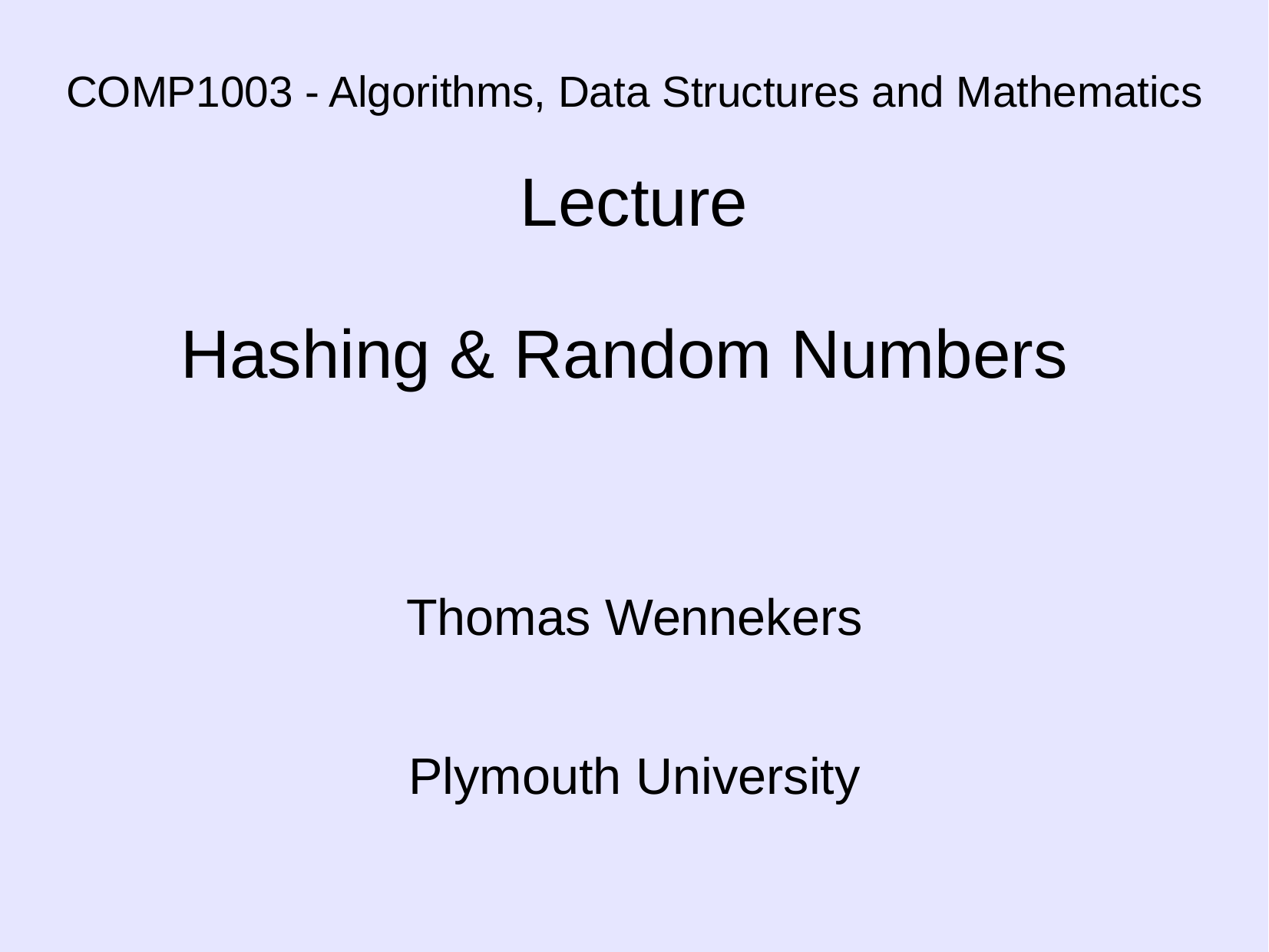

# COMP1003 - Algorithms, Data Structures and Mathematics Lecture Hashing & Random Numbers
Thomas Wennekers

Plymouth University